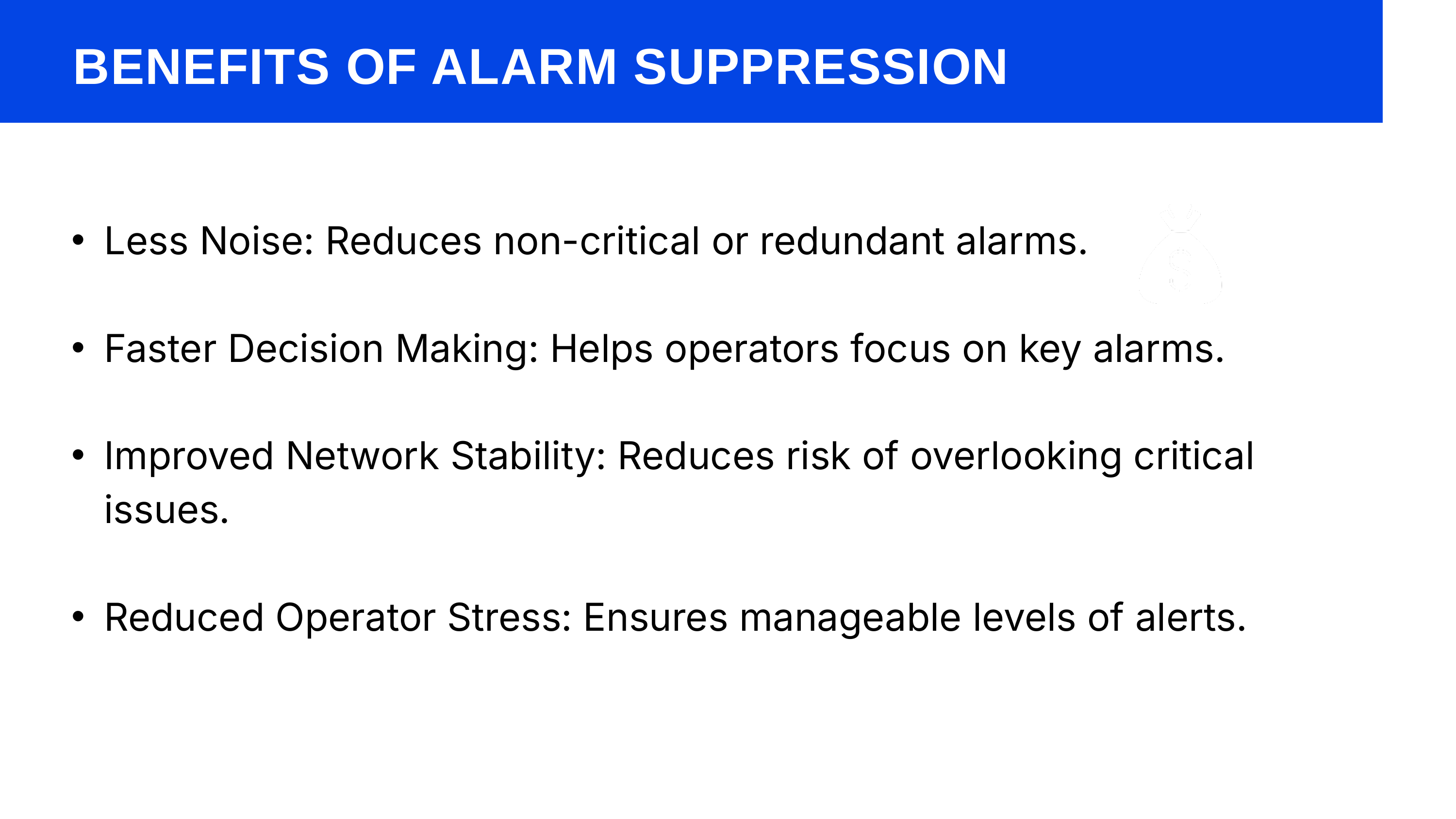

BENEFITS OF ALARM SUPPRESSION

Less Noise: Reduces non-critical or redundant alarms.

Faster Decision Making: Helps operators focus on key alarms.

Improved Network Stability: Reduces risk of overlooking critical issues.

Reduced Operator Stress: Ensures manageable levels of alerts.